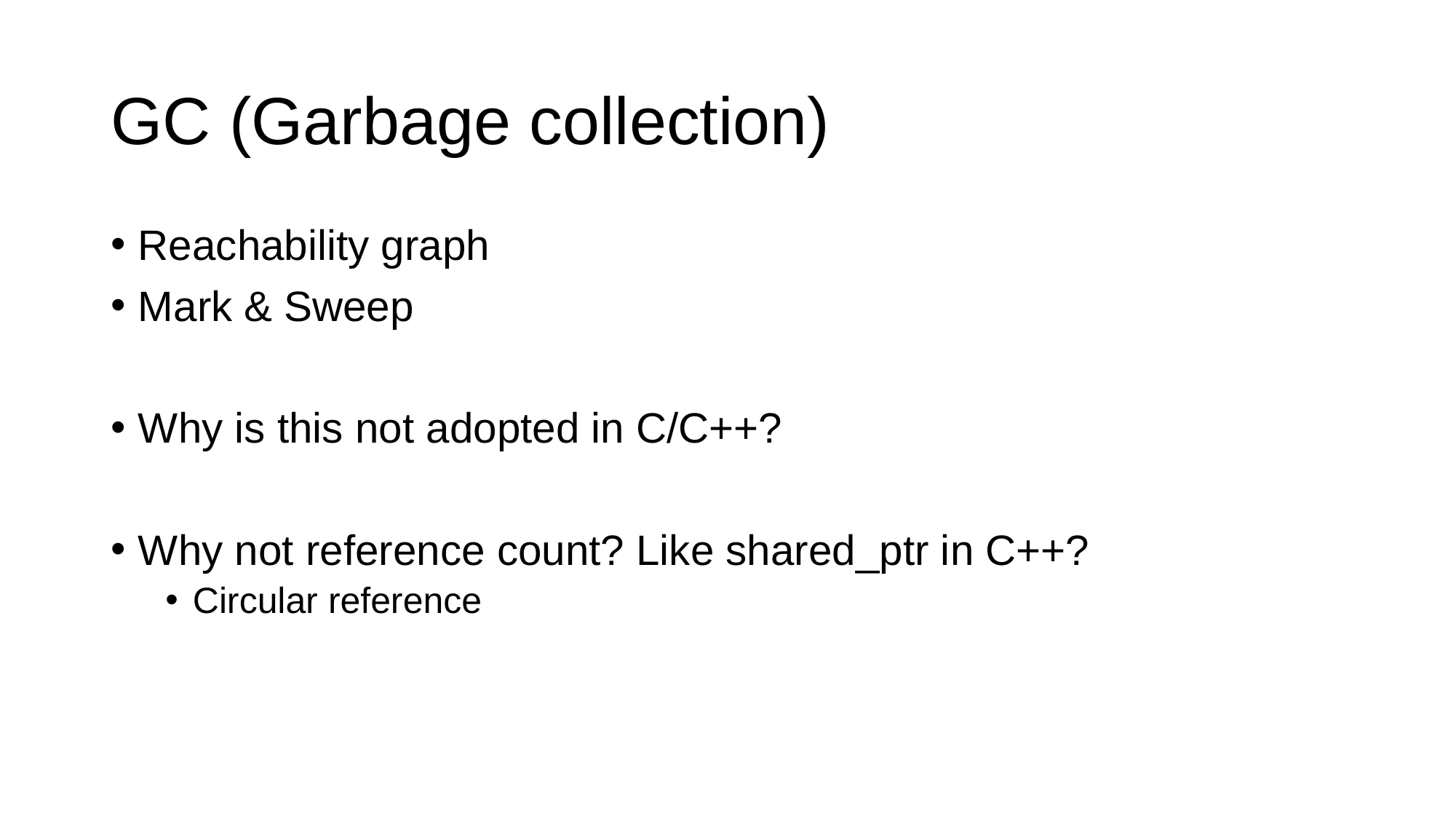

# GC (Garbage collection)
Reachability graph
Mark & Sweep

Why is this not adopted in C/C++?

Why not reference count? Like shared_ptr in C++?
Circular reference